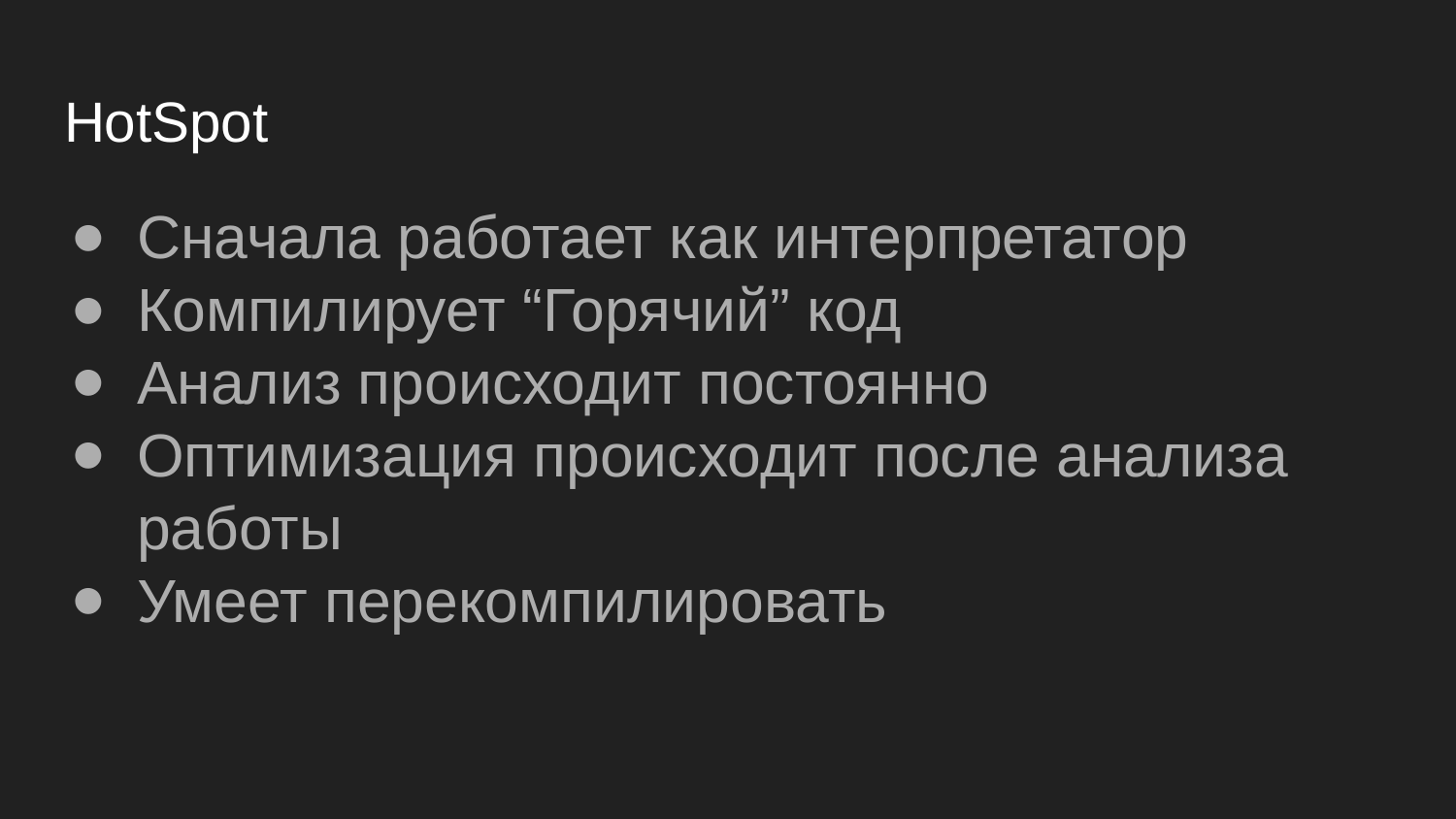

# HotSpot
Сначала работает как интерпретатор
Компилирует “Горячий” код
Анализ происходит постоянно
Оптимизация происходит после анализа работы
Умеет перекомпилировать